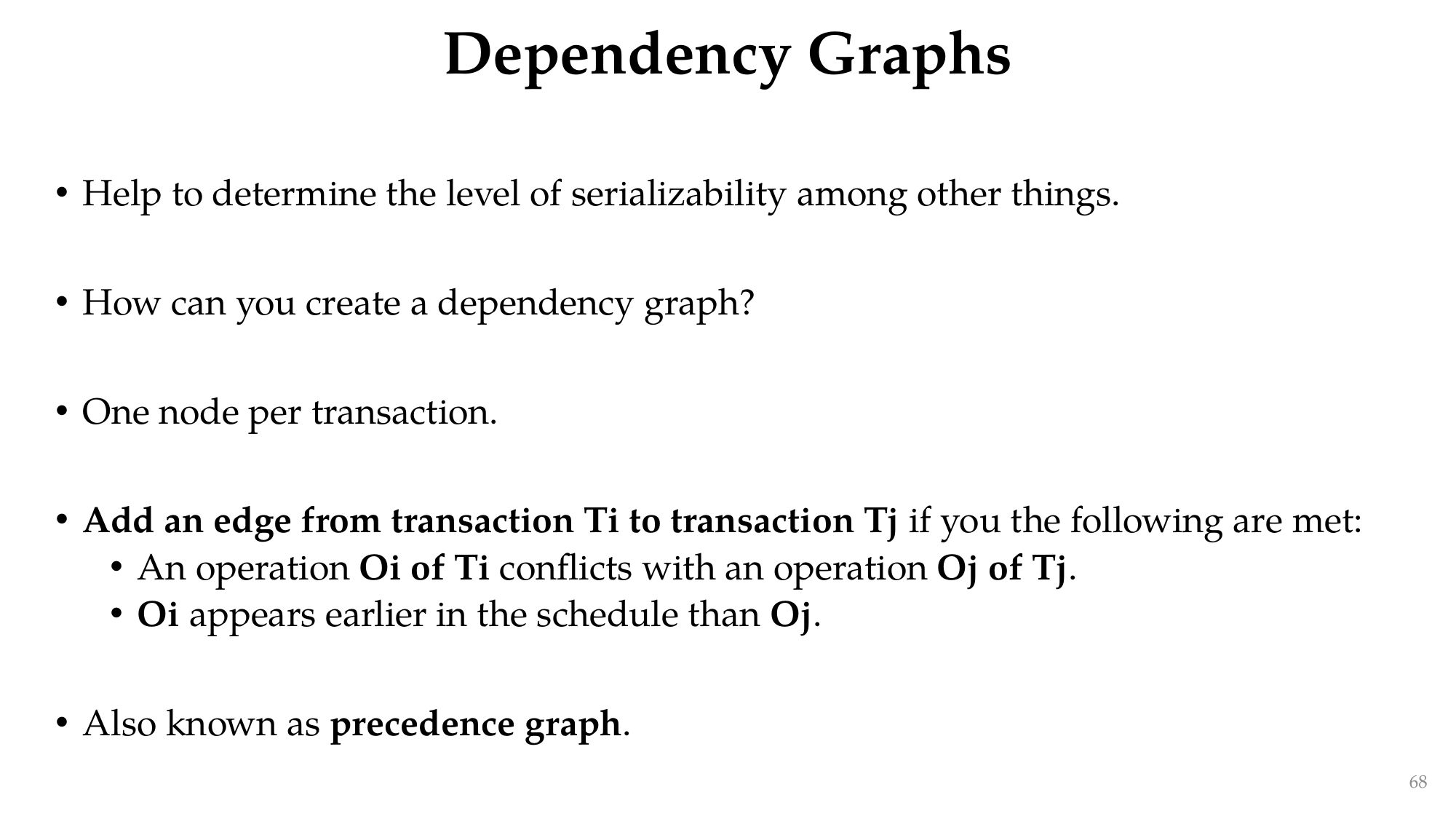

# Dependency Graphs
Help to determine the level of serializability among other things.

How can you create a dependency graph?

One node per transaction.

Add an edge from transaction Ti to transaction Tj if you the following are met:
An operation Oi of Ti conflicts with an operation Oj of Tj.
Oi appears earlier in the schedule than Oj.

Also known as precedence graph.
68